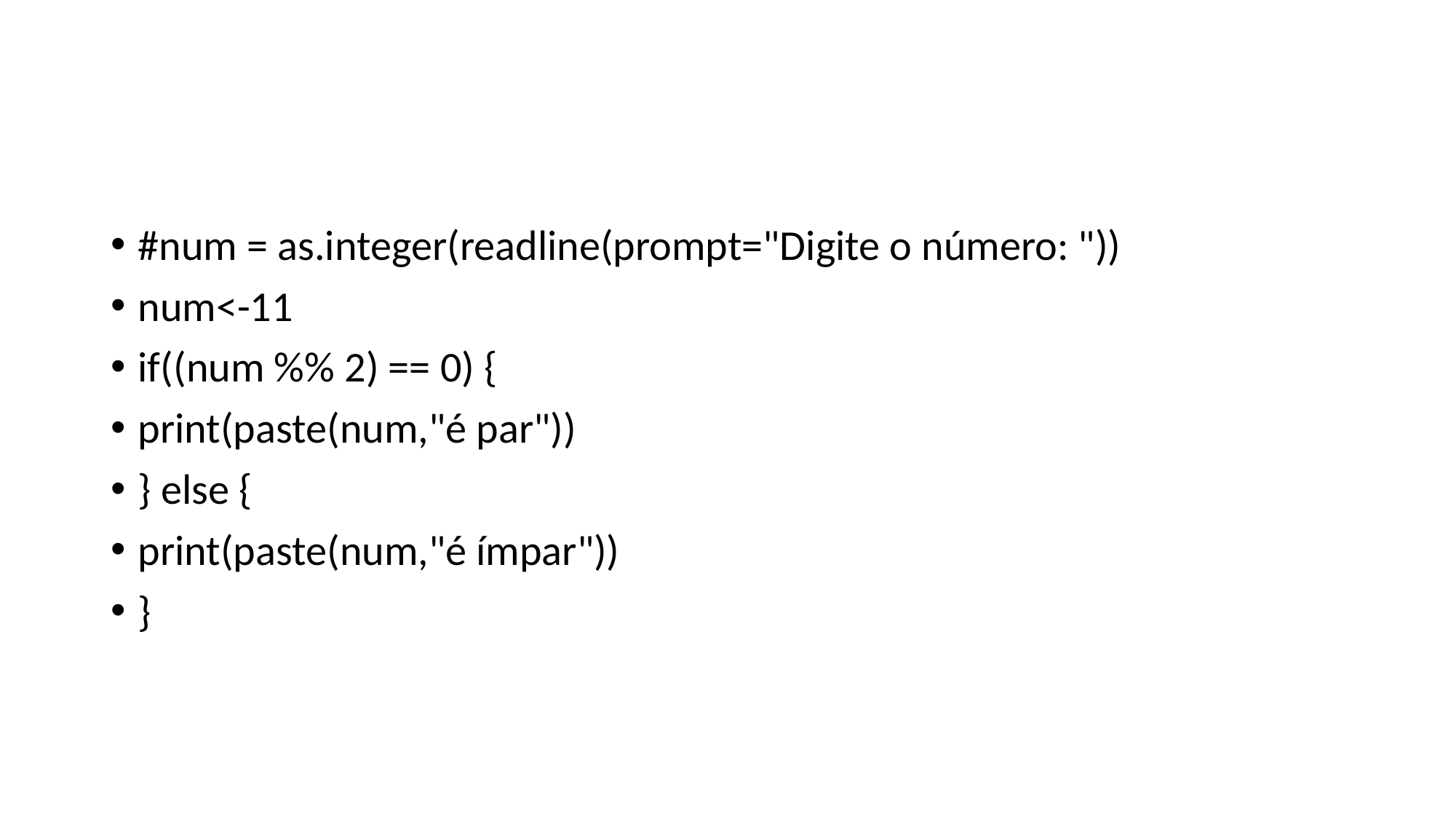

#
#num = as.integer(readline(prompt="Digite o número: "))
num<-11
if((num %% 2) == 0) {
print(paste(num,"é par"))
} else {
print(paste(num,"é ímpar"))
}